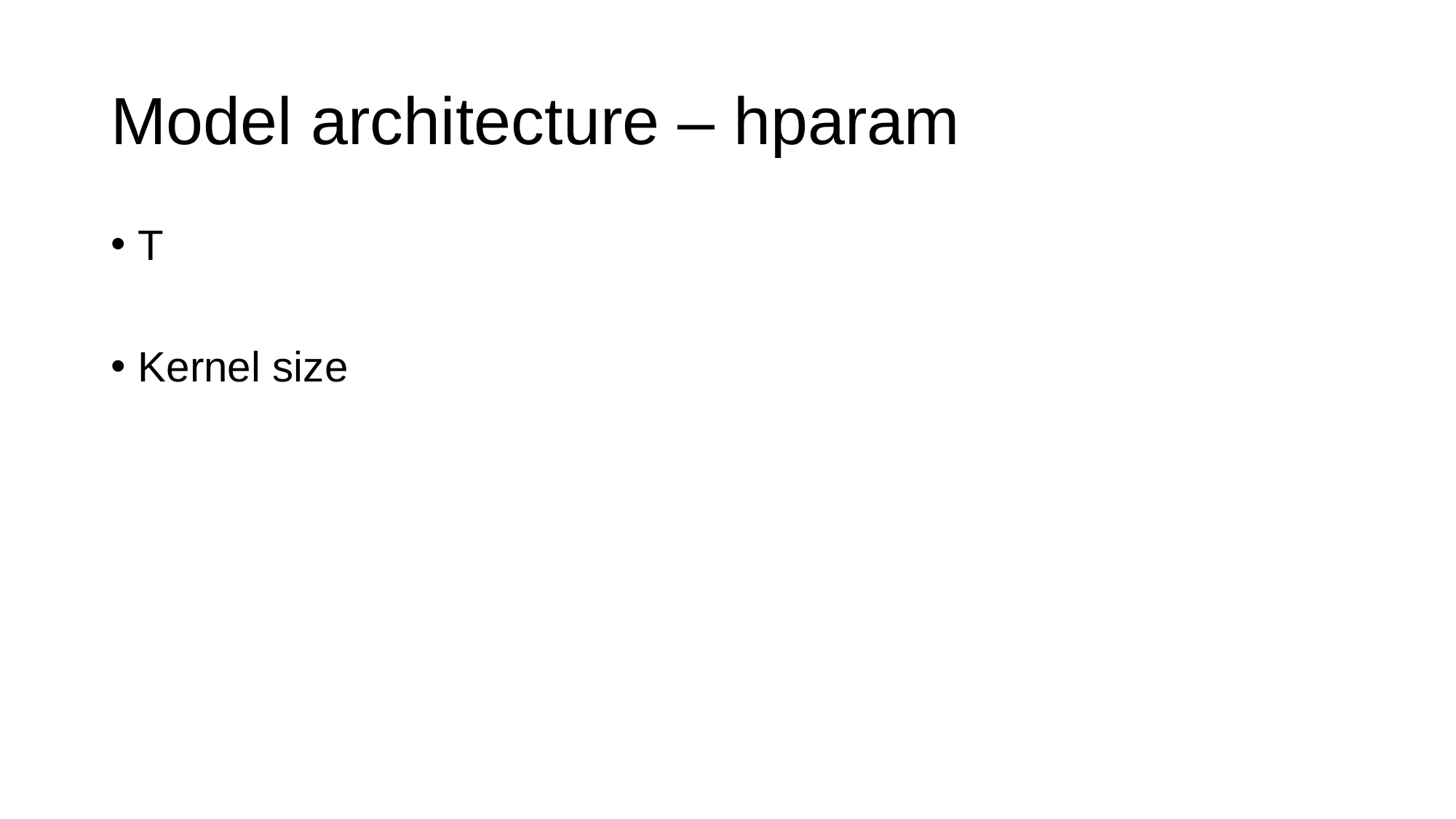

# Model architecture – hparam
T

Kernel size